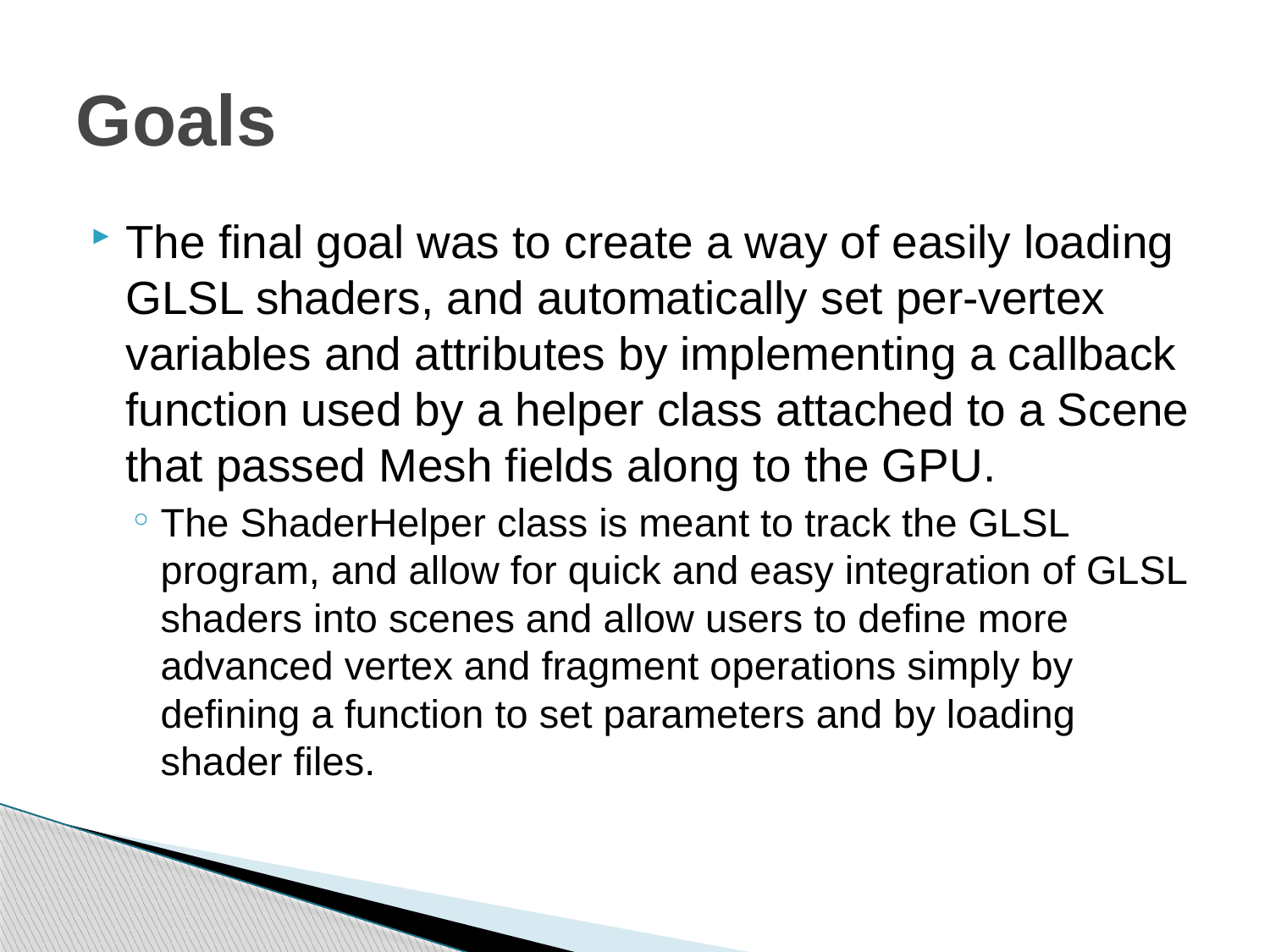

# Goals
The final goal was to create a way of easily loading GLSL shaders, and automatically set per-vertex variables and attributes by implementing a callback function used by a helper class attached to a Scene that passed Mesh fields along to the GPU.
The ShaderHelper class is meant to track the GLSL program, and allow for quick and easy integration of GLSL shaders into scenes and allow users to define more advanced vertex and fragment operations simply by defining a function to set parameters and by loading shader files.